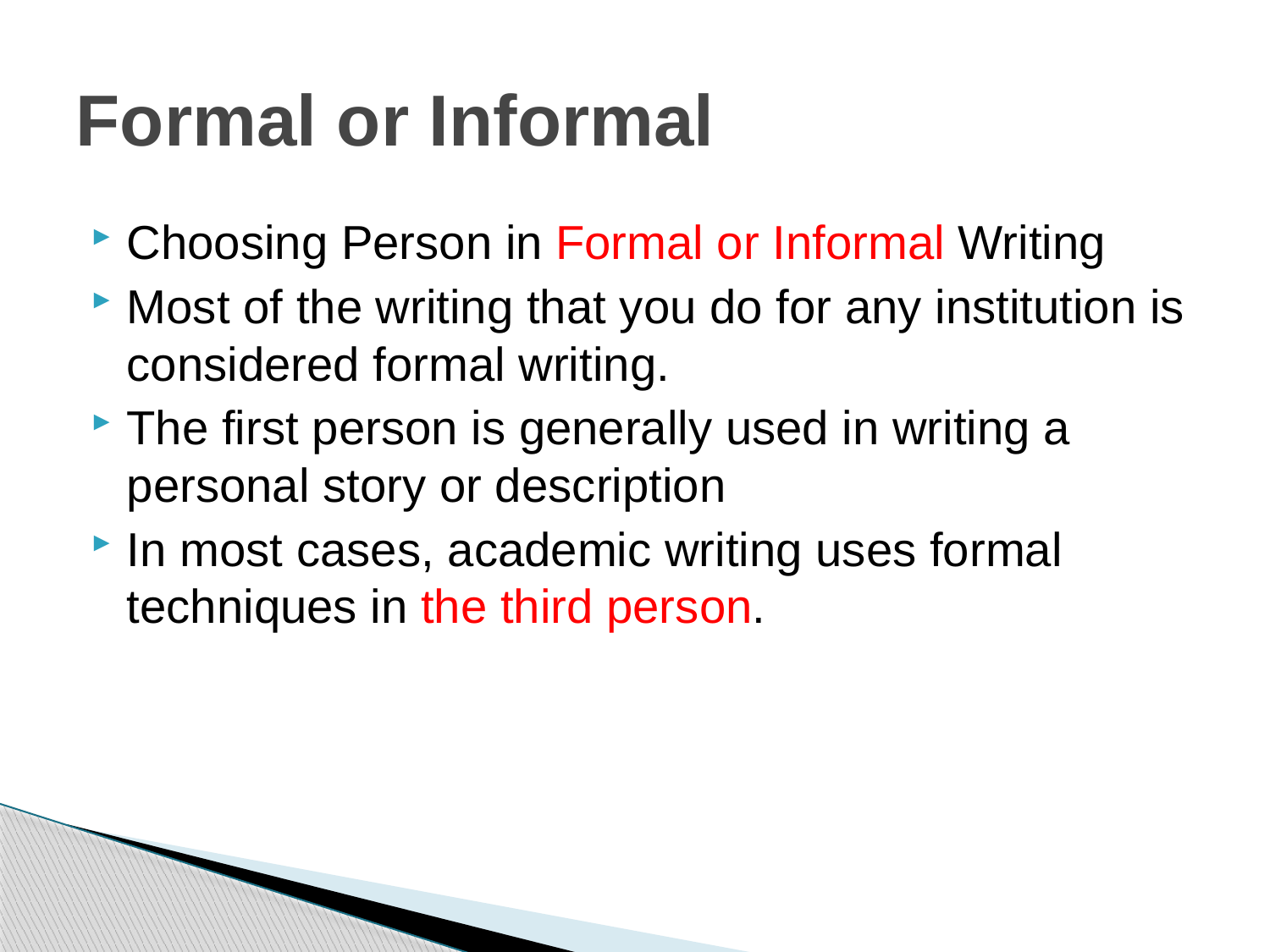

# Formal or Informal
Choosing Person in Formal or Informal Writing
Most of the writing that you do for any institution is considered formal writing.
The first person is generally used in writing a personal story or description
In most cases, academic writing uses formal techniques in the third person.